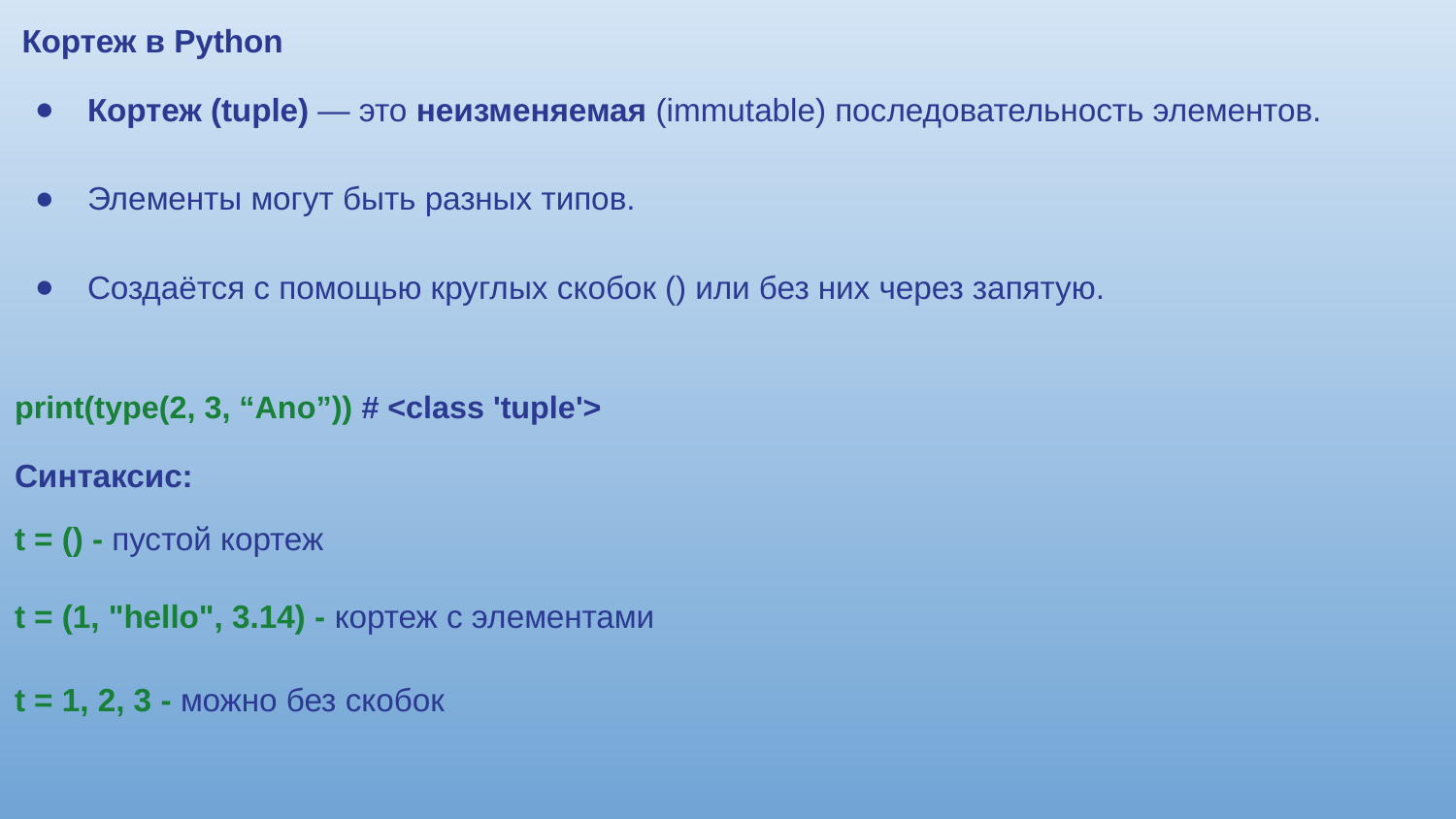

Кортеж в Python
Кортеж (tuple) — это неизменяемая (immutable) последовательность элементов.
Элементы могут быть разных типов.
Создаётся с помощью круглых скобок () или без них через запятую.
print(type(2, 3, “Ano”)) # <class 'tuple'>
Синтаксис:
t = () - пустой кортеж

t = (1, "hello", 3.14) - кортеж с элементами

t = 1, 2, 3 - можно без скобок